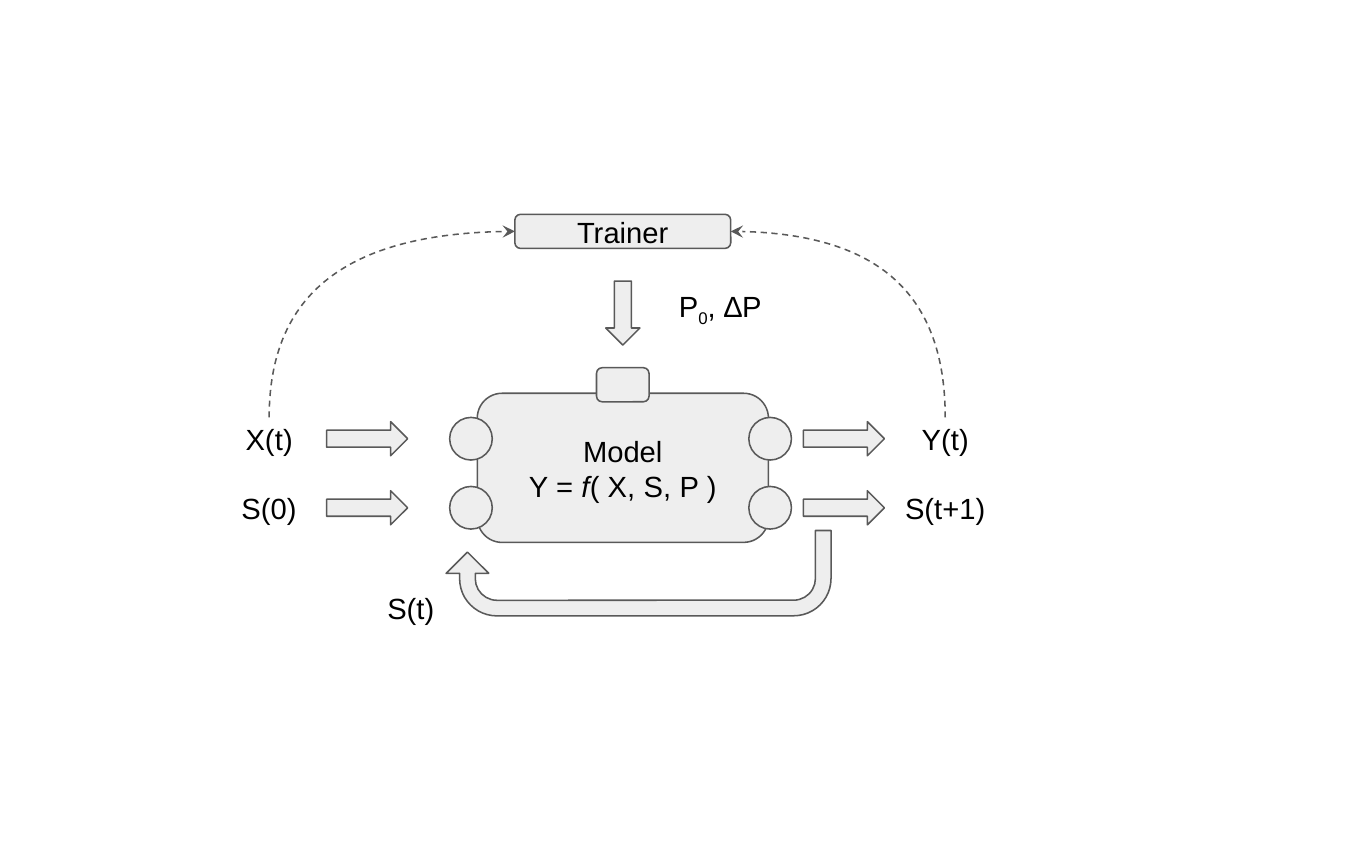

Trainer

P0, ∆P

Model
Y = f( X, S, P )
X(t)

Y(t)

S(0)

S(t+1)

S(t)